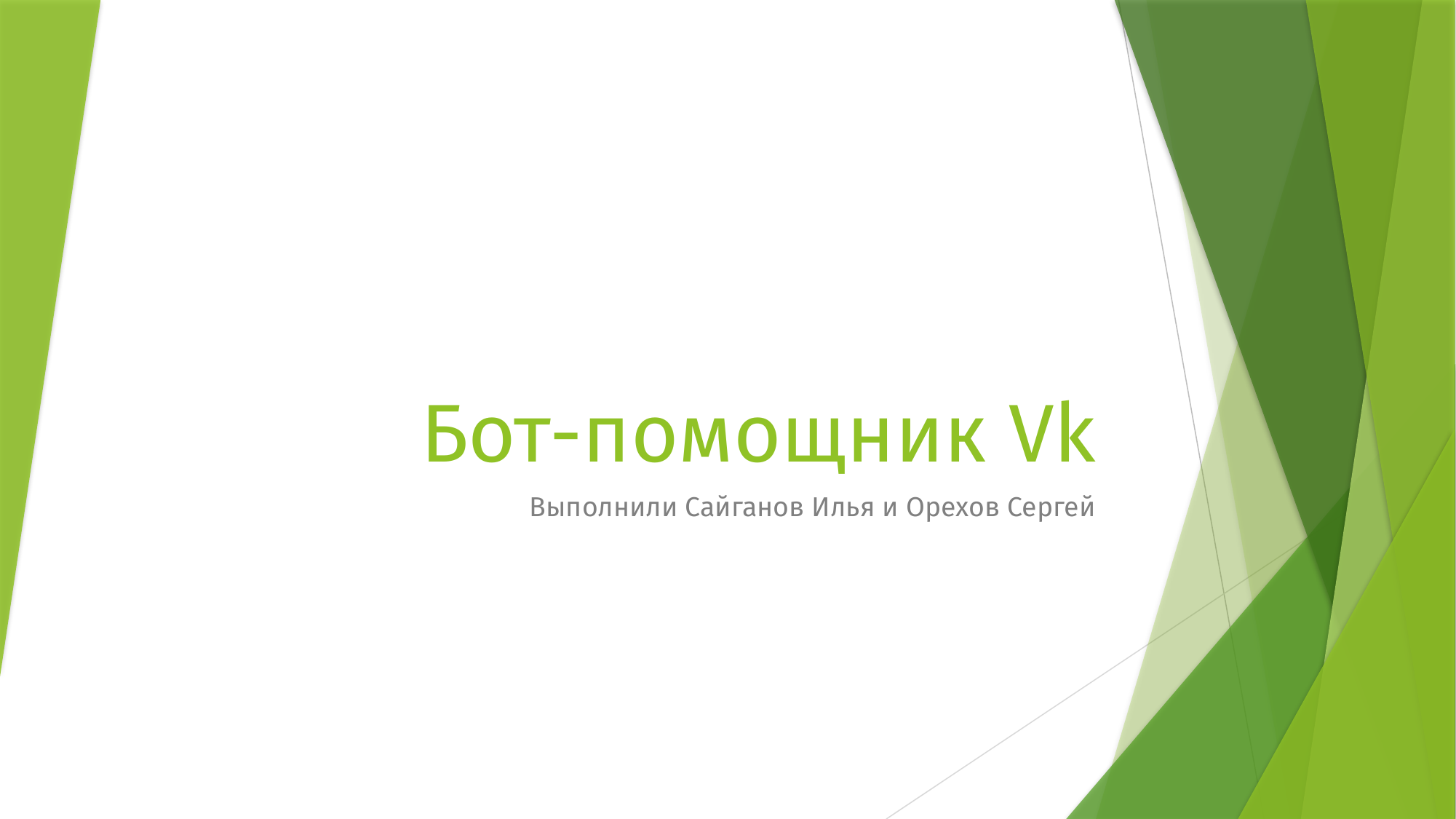

# Бот-помощник Vk
Выполнили Сайганов Илья и Орехов Сергей